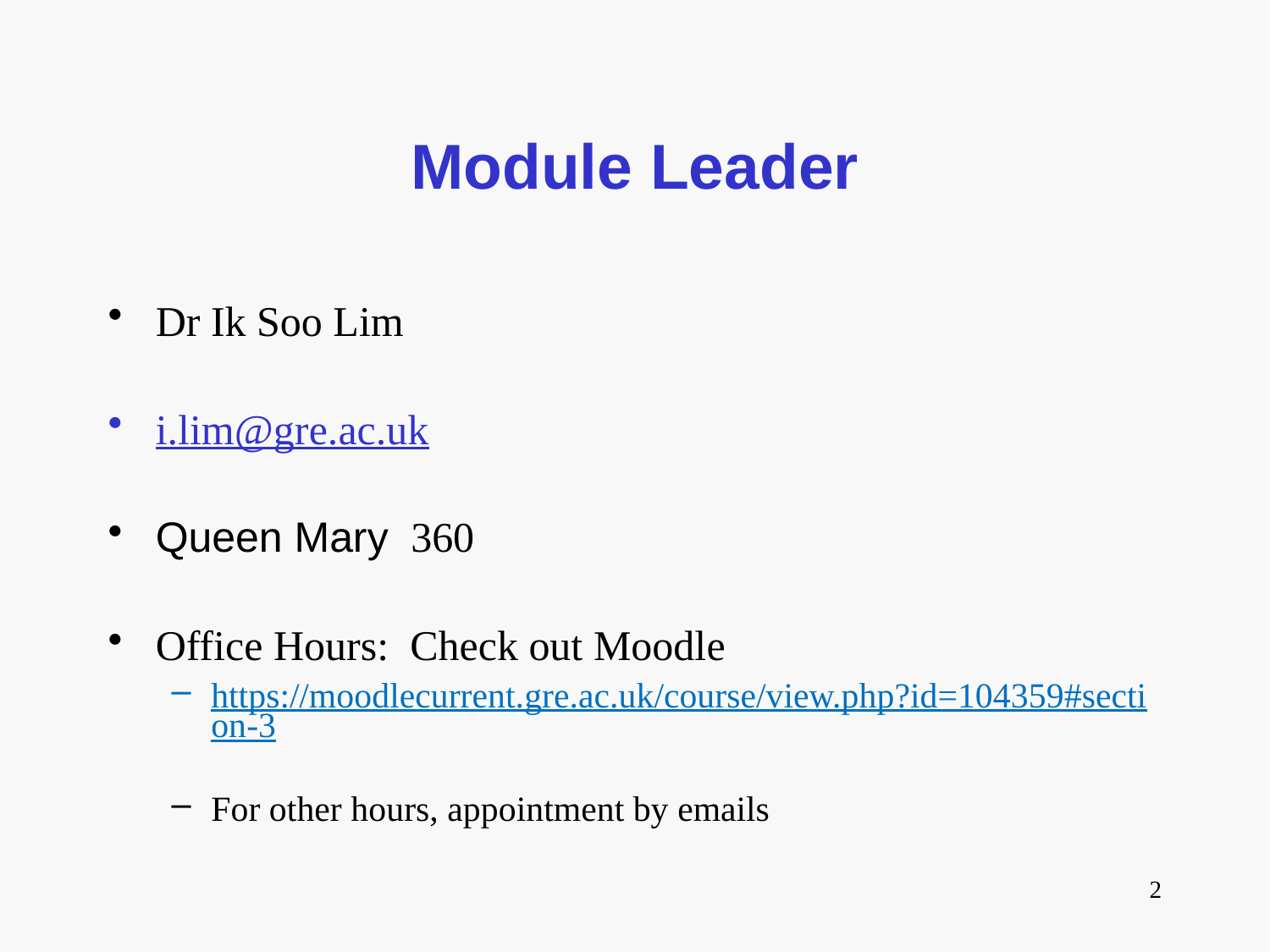

# Module Leader

Dr Ik Soo Lim

i.lim@gre.ac.uk

Queen Mary  360

Office Hours:  Check out Moodle
https://moodlecurrent.gre.ac.uk/course/view.php?id=104359#section-3
For other hours, appointment by emails

2